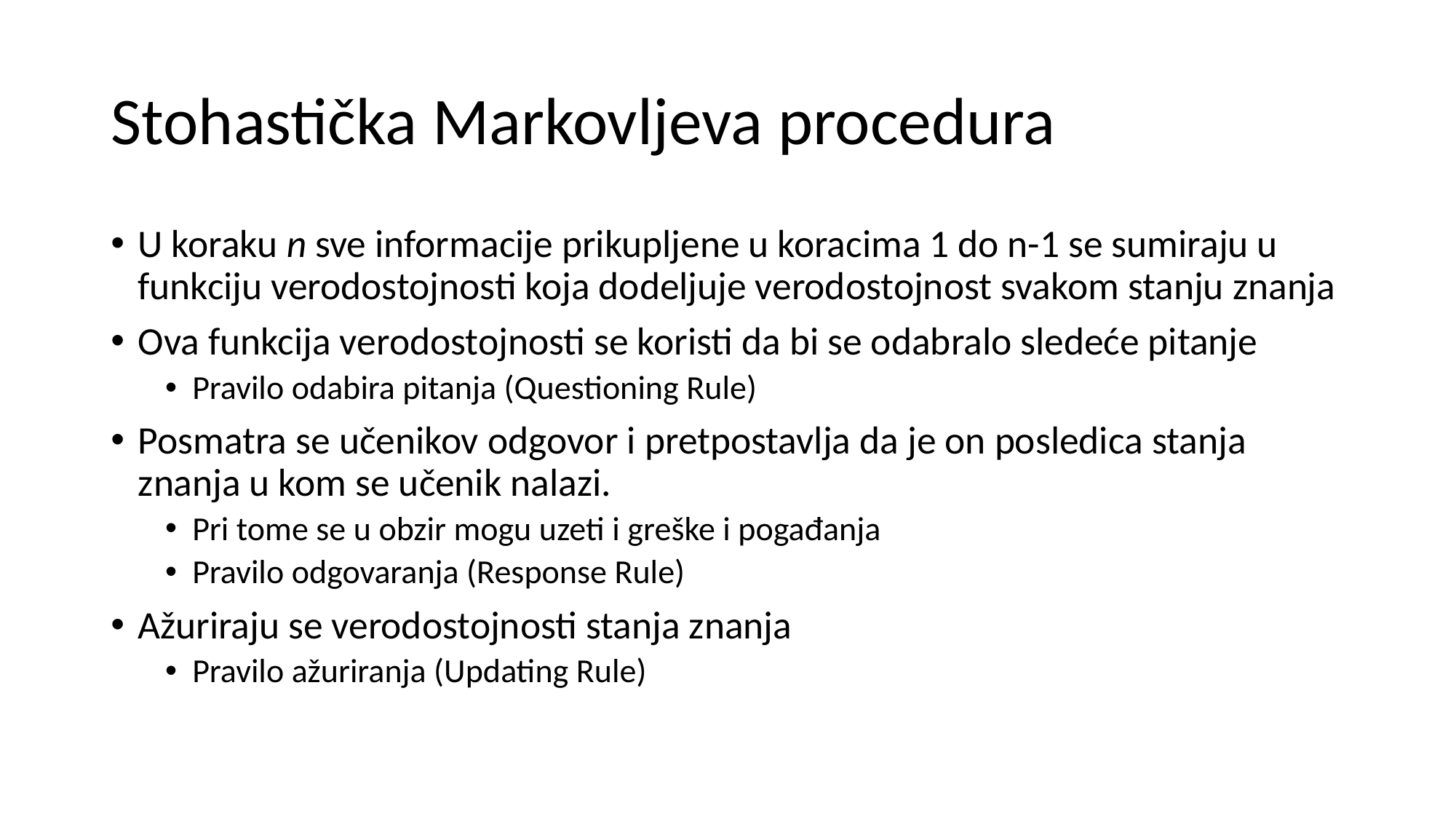

# Stohastička Markovljeva procedura
U koraku n sve informacije prikupljene u koracima 1 do n-1 se sumiraju u funkciju verodostojnosti koja dodeljuje verodostojnost svakom stanju znanja
Ova funkcija verodostojnosti se koristi da bi se odabralo sledeće pitanje
Pravilo odabira pitanja (Questioning Rule)
Posmatra se učenikov odgovor i pretpostavlja da je on posledica stanja znanja u kom se učenik nalazi.
Pri tome se u obzir mogu uzeti i greške i pogađanja
Pravilo odgovaranja (Response Rule)
Ažuriraju se verodostojnosti stanja znanja
Pravilo ažuriranja (Updating Rule)